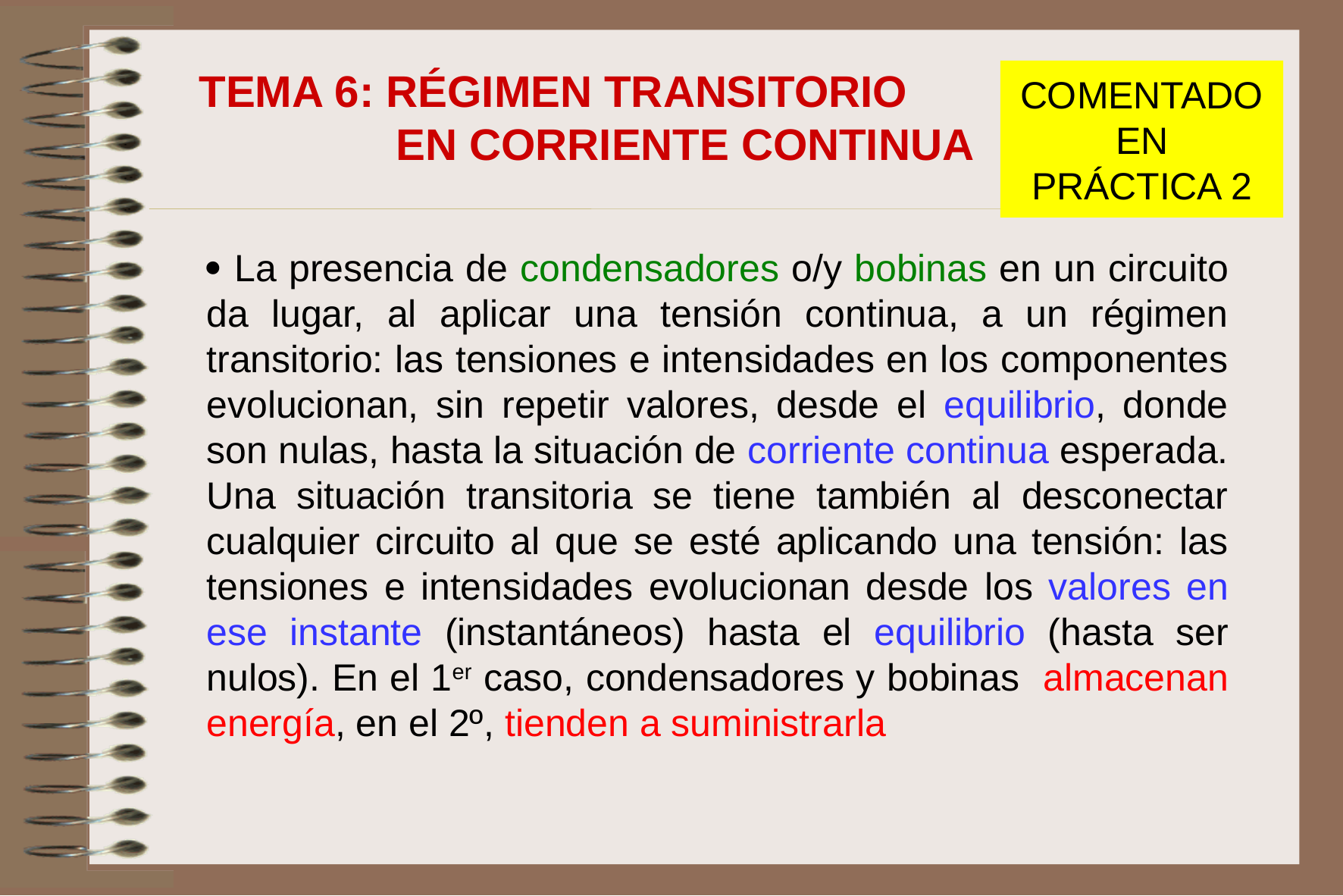

TEMA 6: RÉGIMEN TRANSITORIO
                EN CORRIENTE CONTINUA
COMENTADO EN
PRÁCTICA 2
• La presencia de condensadores o/y bobinas en un circuito da lugar, al aplicar una tensión continua, a un régimen transitorio: las tensiones e intensidades en los componentes evolucionan, sin repetir valores, desde el equilibrio, donde son nulas, hasta la situación de corriente continua esperada. Una situación transitoria se tiene también al desconectar cualquier circuito al que se esté aplicando una tensión: las tensiones e intensidades evolucionan desde los valores en ese instante (instantáneos) hasta el equilibrio (hasta ser nulos). En el 1er caso, condensadores y bobinas  almacenan energía, en el 2º, tienden a suministrarla